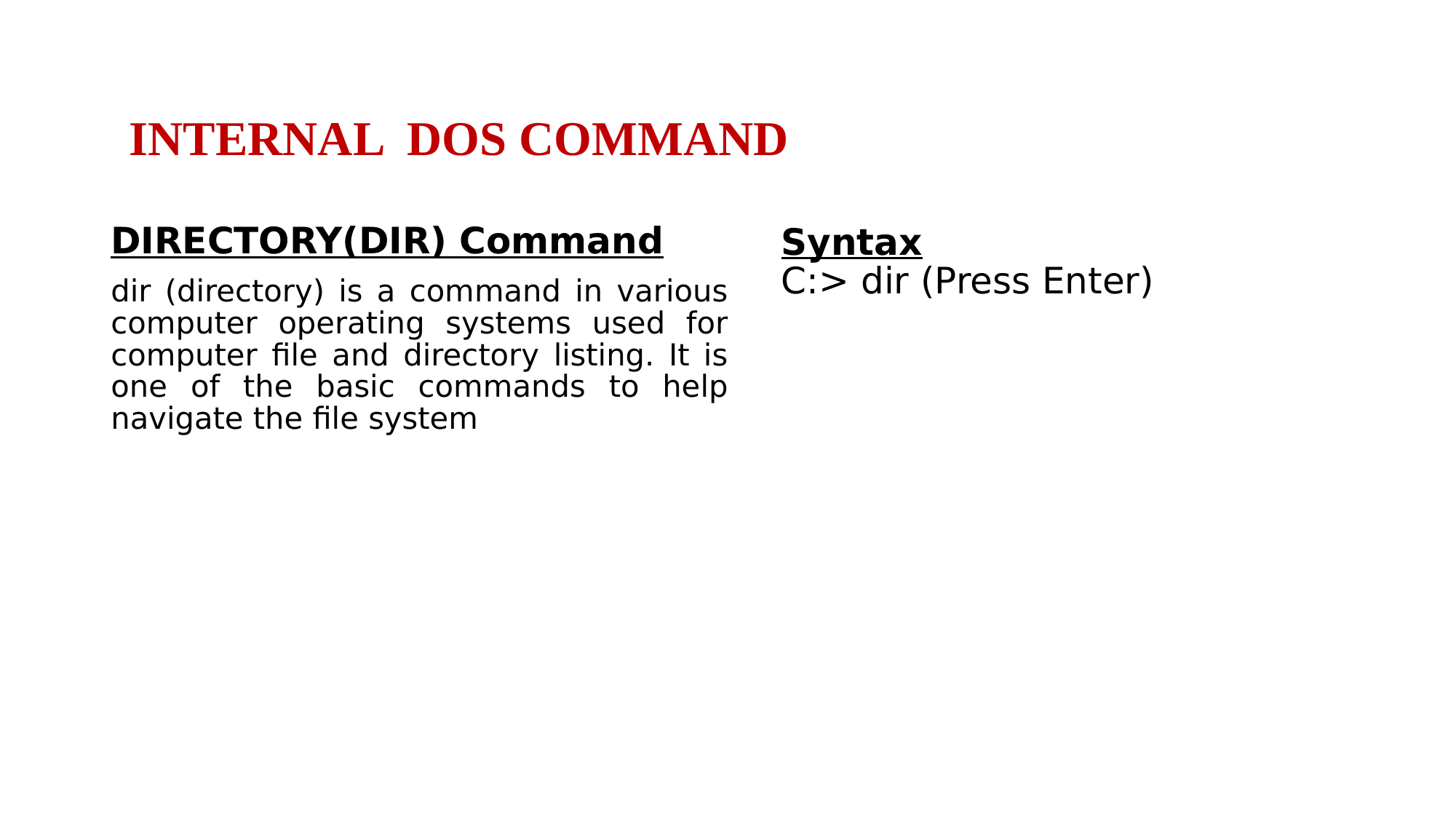

INTERNAL  DOS COMMAND
DIRECTORY(DIR) Command
dir (directory) is a command in various computer operating systems used for computer file and directory listing. It is one of the basic commands to help navigate the file system
Syntax
C:> dir (Press Enter)